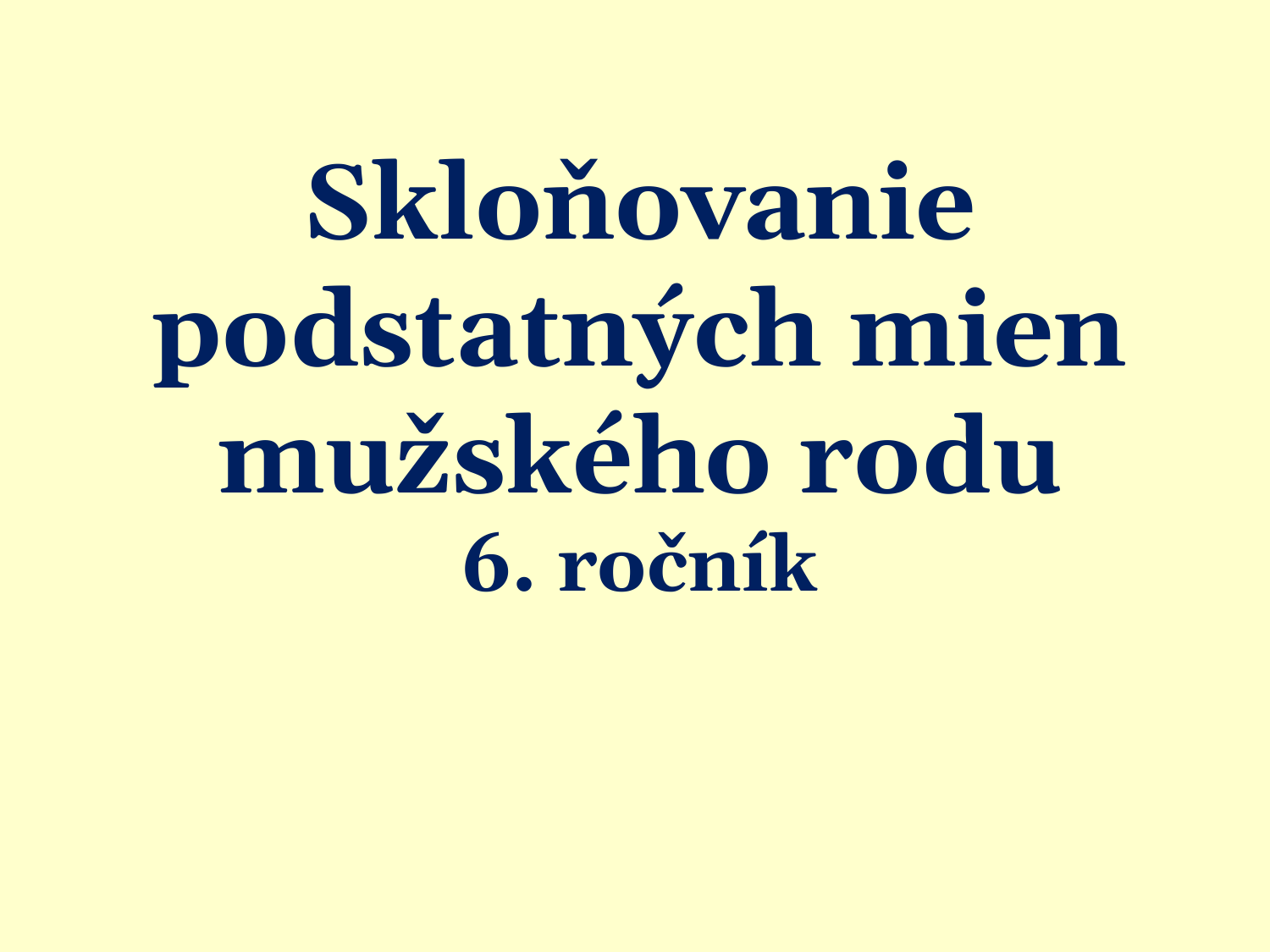

Skloňovanie podstatných mien
mužského rodu
6. ročník